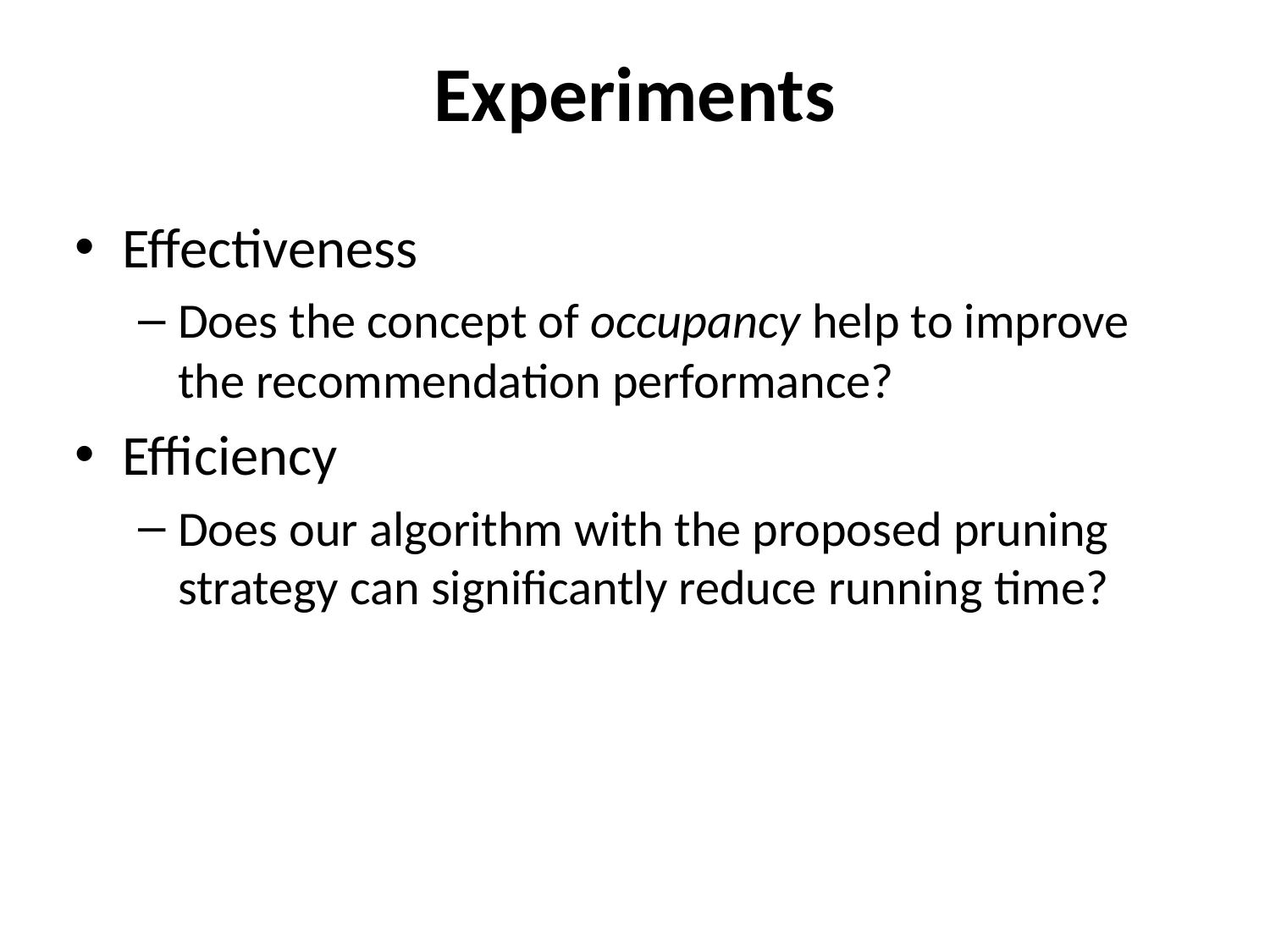

# Experiments
Effectiveness
Does the concept of occupancy help to improve the recommendation performance?
Efficiency
Does our algorithm with the proposed pruning strategy can significantly reduce running time?